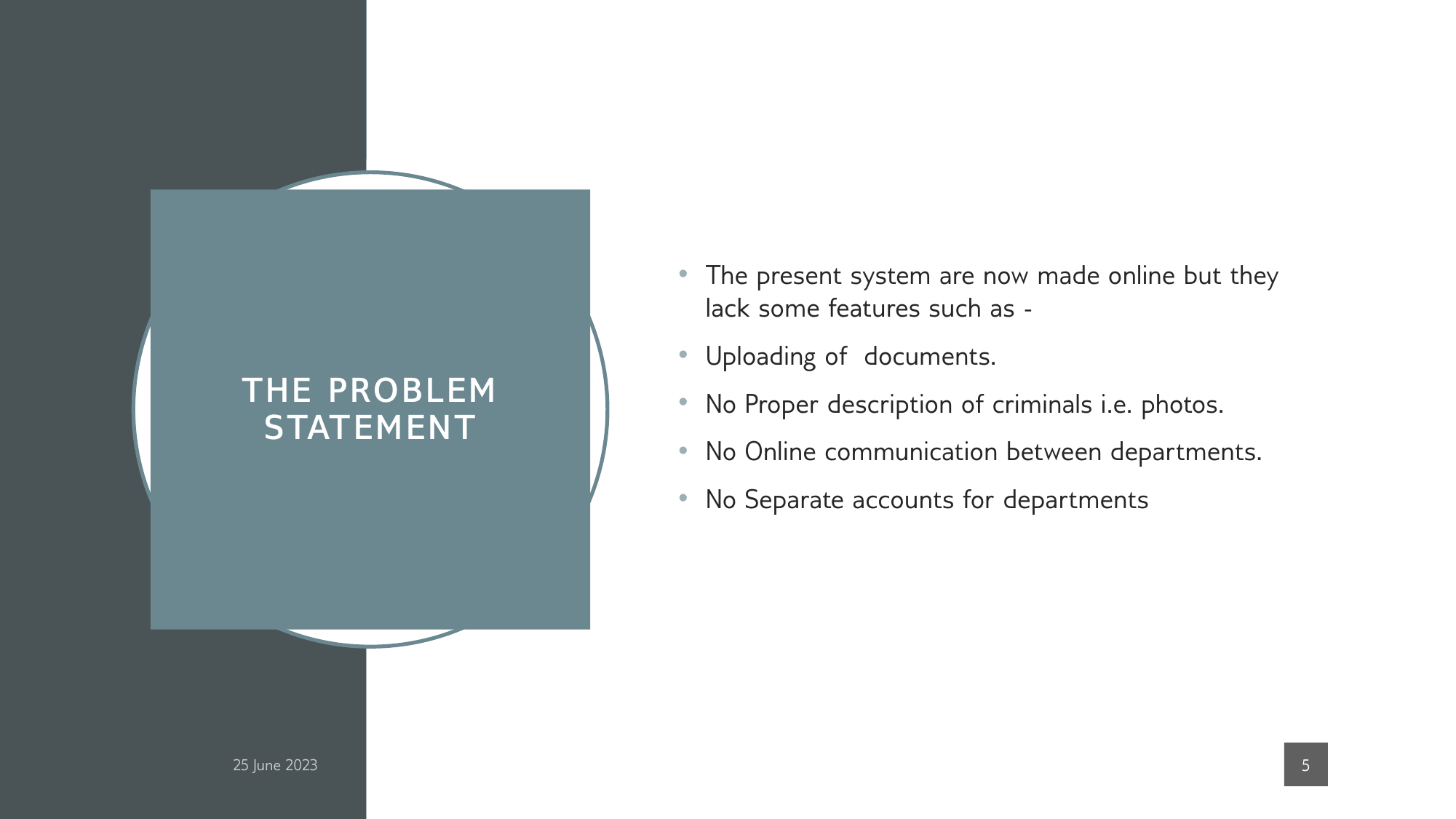

The present system are now made online but they lack some features such as -
Uploading of  documents.
No Proper description of criminals i.e. photos.
No Online communication between departments.
No Separate accounts for departments

# The Problem Statement
5
25 June 2023